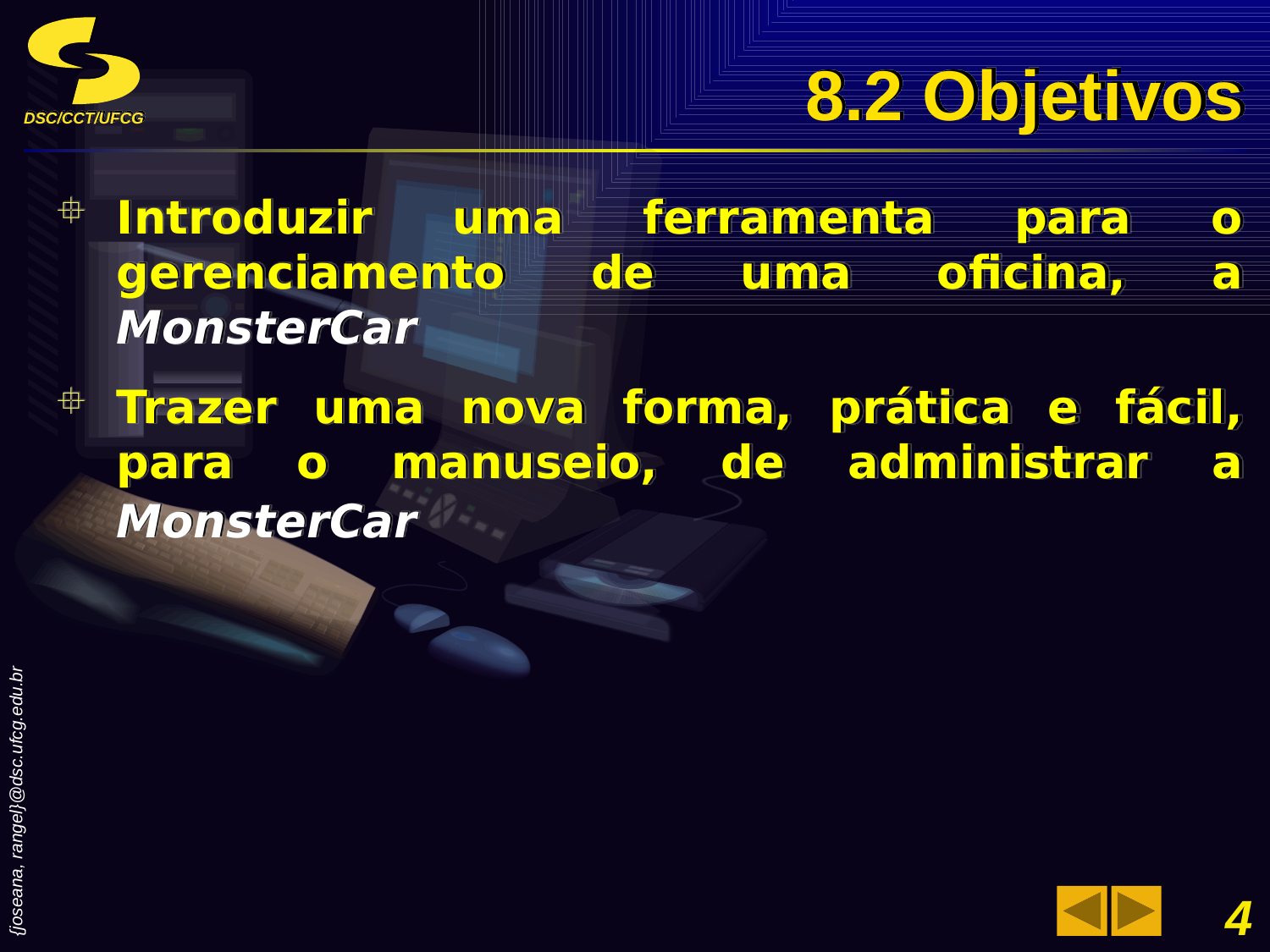

# 8.2 Objetivos
Introduzir uma ferramenta para o gerenciamento de uma oficina, a MonsterCar

Trazer uma nova forma, prática e fácil, para o manuseio, de administrar a MonsterCar

4